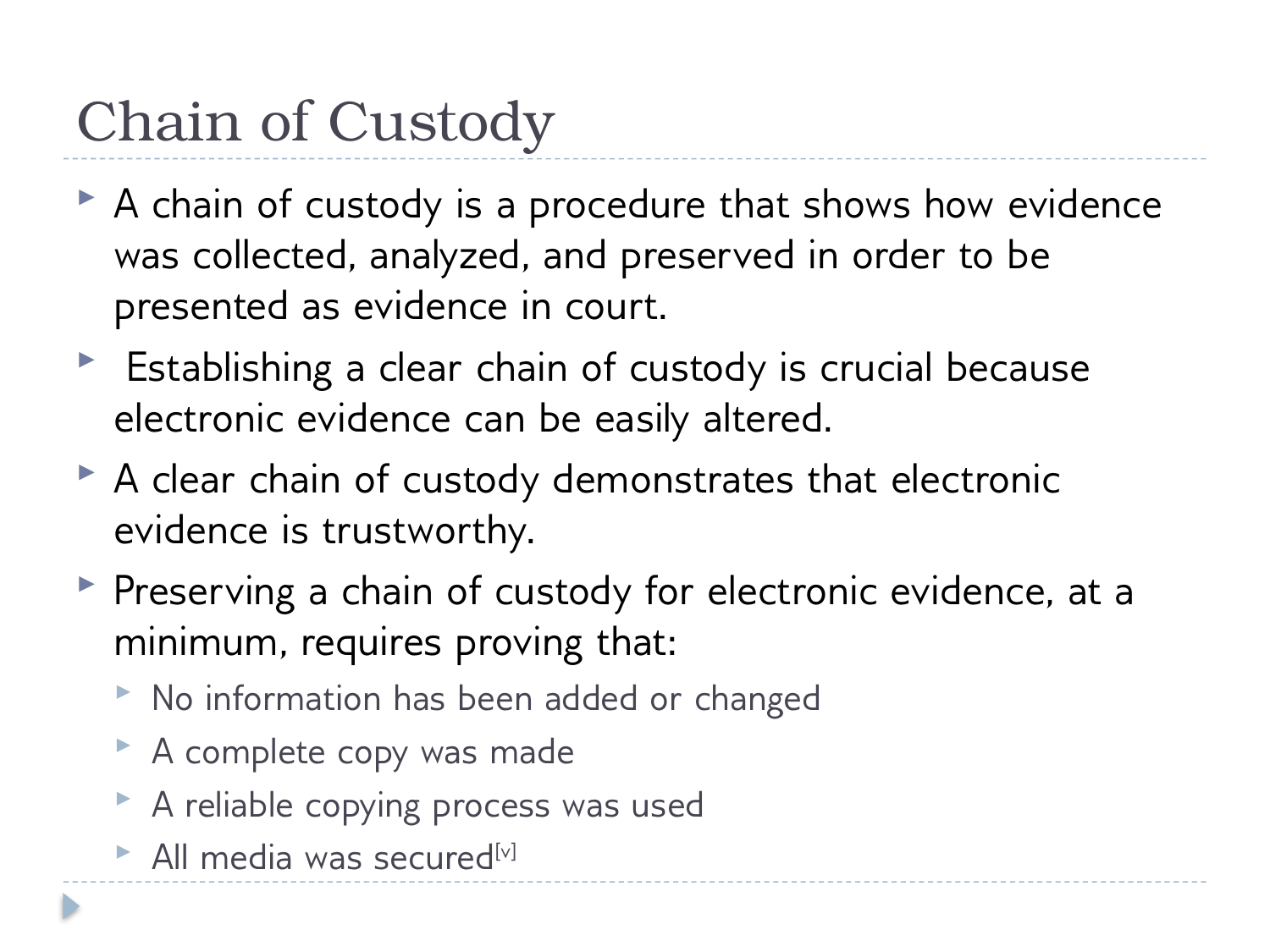

# Chain of Custody
A chain of custody is a procedure that shows how evidence was collected, analyzed, and preserved in order to be presented as evidence in court.
 Establishing a clear chain of custody is crucial because electronic evidence can be easily altered.
A clear chain of custody demonstrates that electronic evidence is trustworthy.
Preserving a chain of custody for electronic evidence, at a minimum, requires proving that:
No information has been added or changed
A complete copy was made
A reliable copying process was used
All media was secured[v]